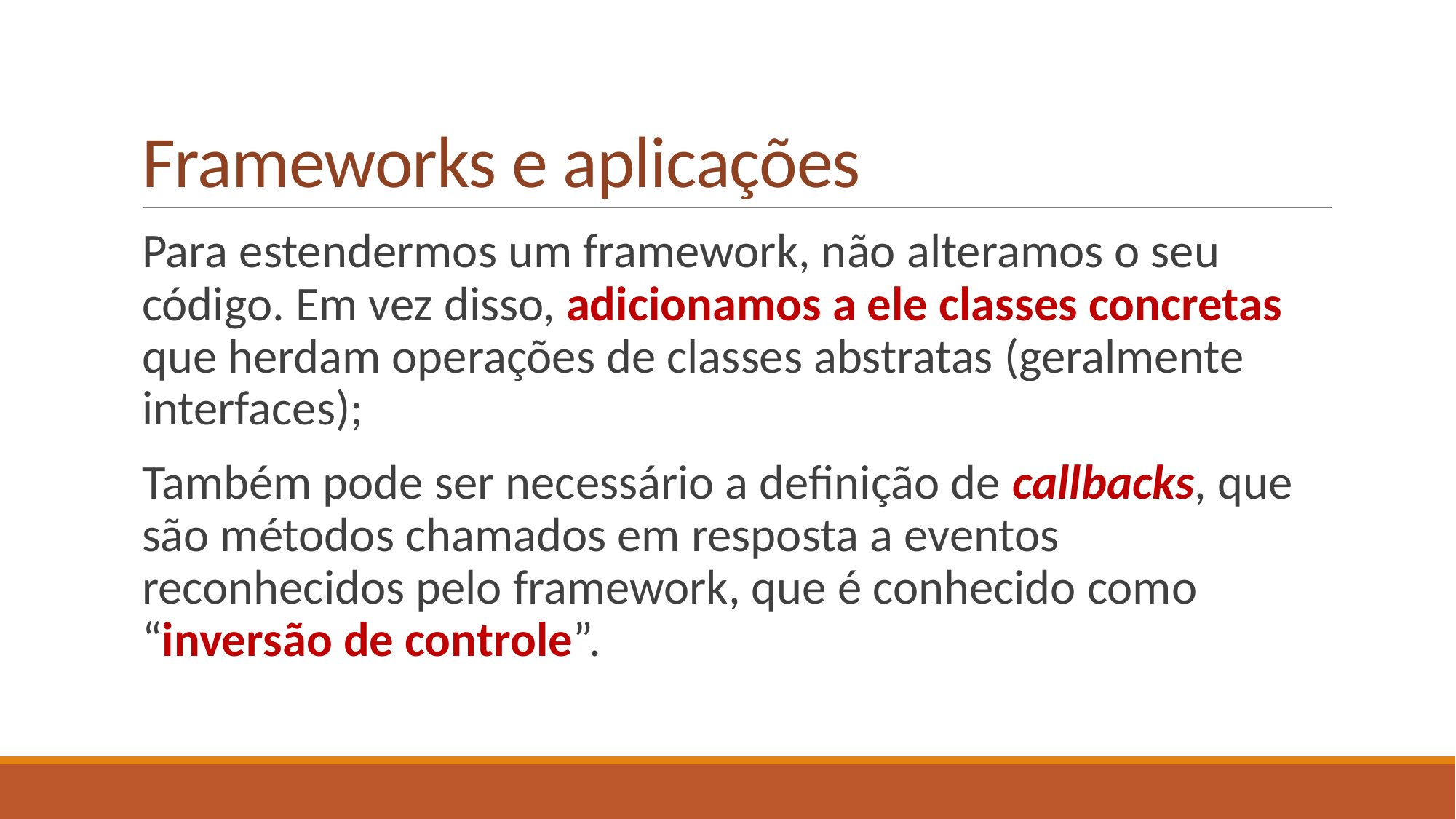

# Frameworks e aplicações
Para estendermos um framework, não alteramos o seu código. Em vez disso, adicionamos a ele classes concretas que herdam operações de classes abstratas (geralmente interfaces);
Também pode ser necessário a definição de callbacks, que são métodos chamados em resposta a eventos reconhecidos pelo framework, que é conhecido como “inversão de controle”.